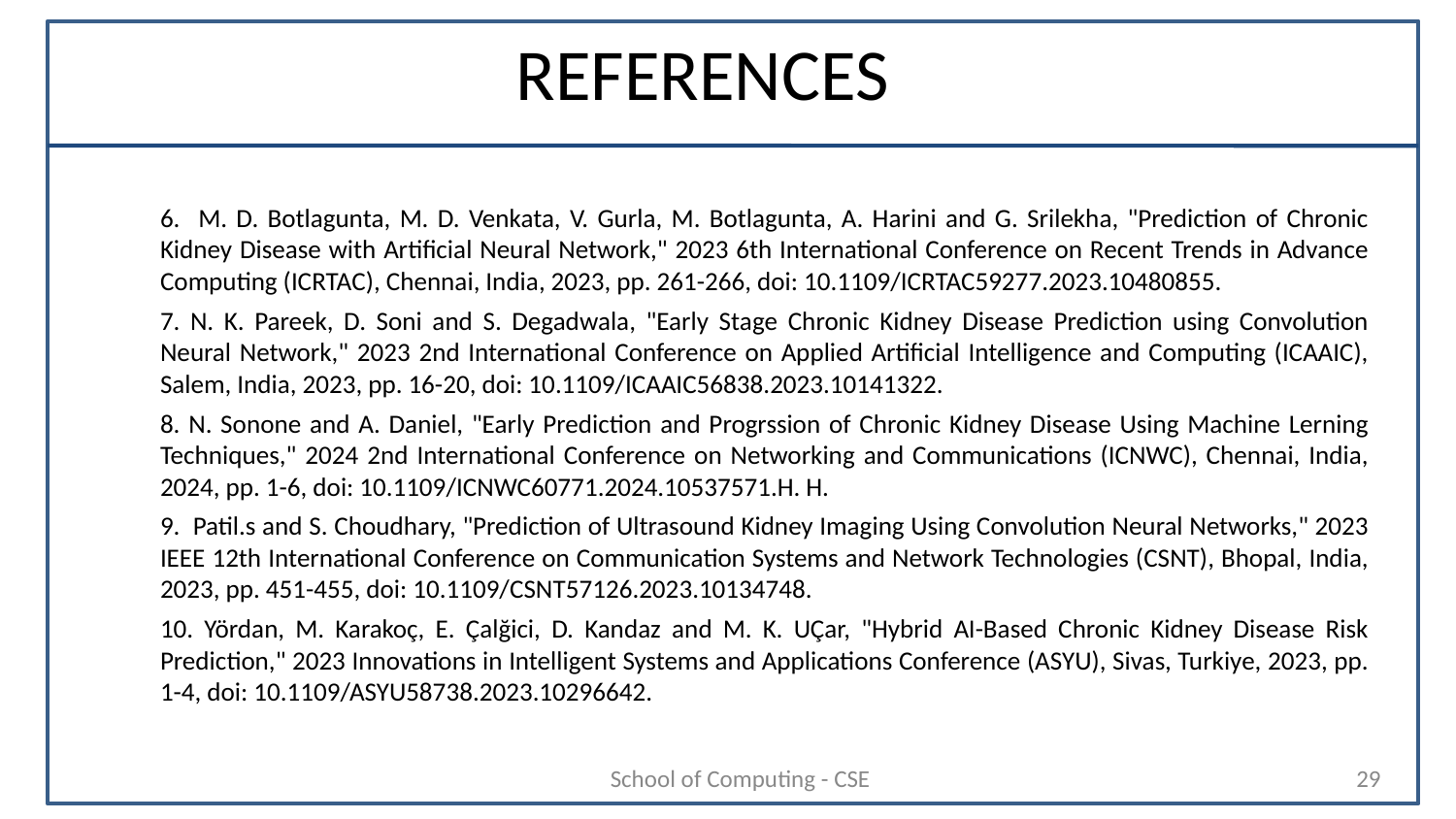

# REFERENCES
6.  M. D. Botlagunta, M. D. Venkata, V. Gurla, M. Botlagunta, A. Harini and G. Srilekha, "Prediction of Chronic Kidney Disease with Artificial Neural Network," 2023 6th International Conference on Recent Trends in Advance Computing (ICRTAC), Chennai, India, 2023, pp. 261-266, doi: 10.1109/ICRTAC59277.2023.10480855.
7. N. K. Pareek, D. Soni and S. Degadwala, "Early Stage Chronic Kidney Disease Prediction using Convolution Neural Network," 2023 2nd International Conference on Applied Artificial Intelligence and Computing (ICAAIC), Salem, India, 2023, pp. 16-20, doi: 10.1109/ICAAIC56838.2023.10141322.
8. N. Sonone and A. Daniel, "Early Prediction and Progrssion of Chronic Kidney Disease Using Machine Lerning Techniques," 2024 2nd International Conference on Networking and Communications (ICNWC), Chennai, India, 2024, pp. 1-6, doi: 10.1109/ICNWC60771.2024.10537571.H. H.
9.  Patil.s and S. Choudhary, "Prediction of Ultrasound Kidney Imaging Using Convolution Neural Networks," 2023 IEEE 12th International Conference on Communication Systems and Network Technologies (CSNT), Bhopal, India, 2023, pp. 451-455, doi: 10.1109/CSNT57126.2023.10134748.
10. Yördan, M. Karakoç, E. Çalğici, D. Kandaz and M. K. UÇar, "Hybrid AI-Based Chronic Kidney Disease Risk Prediction," 2023 Innovations in Intelligent Systems and Applications Conference (ASYU), Sivas, Turkiye, 2023, pp. 1-4, doi: 10.1109/ASYU58738.2023.10296642.
School of Computing - CSE
29